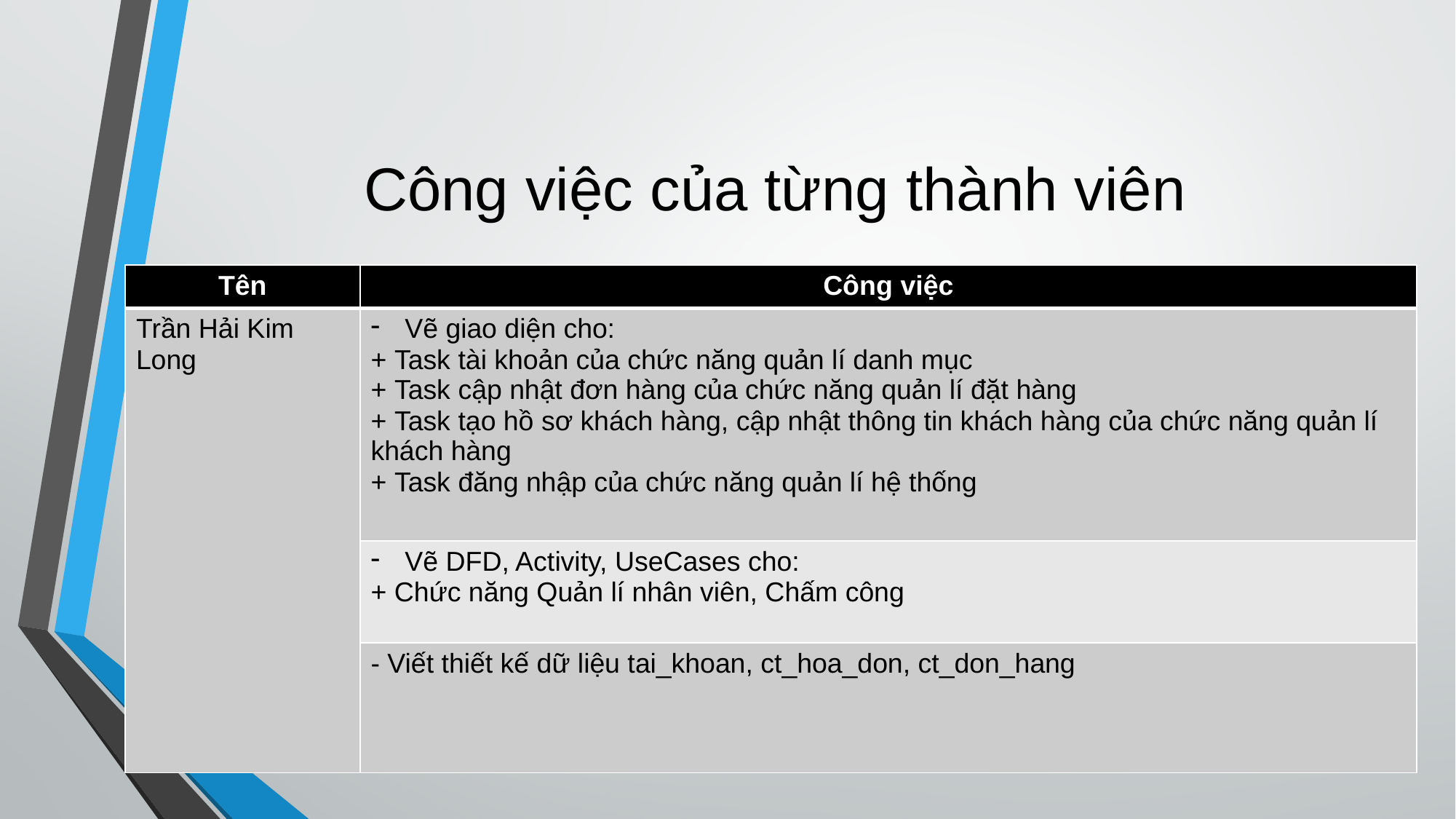

# Công việc của từng thành viên
| Tên | Công việc |
| --- | --- |
| Trần Hải Kim Long | Vẽ giao diện cho: + Task tài khoản của chức năng quản lí danh mục + Task cập nhật đơn hàng của chức năng quản lí đặt hàng + Task tạo hồ sơ khách hàng, cập nhật thông tin khách hàng của chức năng quản lí khách hàng + Task đăng nhập của chức năng quản lí hệ thống |
|  | Vẽ DFD, Activity, UseCases cho: + Chức năng Quản lí nhân viên, Chấm công |
|  | - Viết thiết kế dữ liệu tai\_khoan, ct\_hoa\_don, ct\_don\_hang |